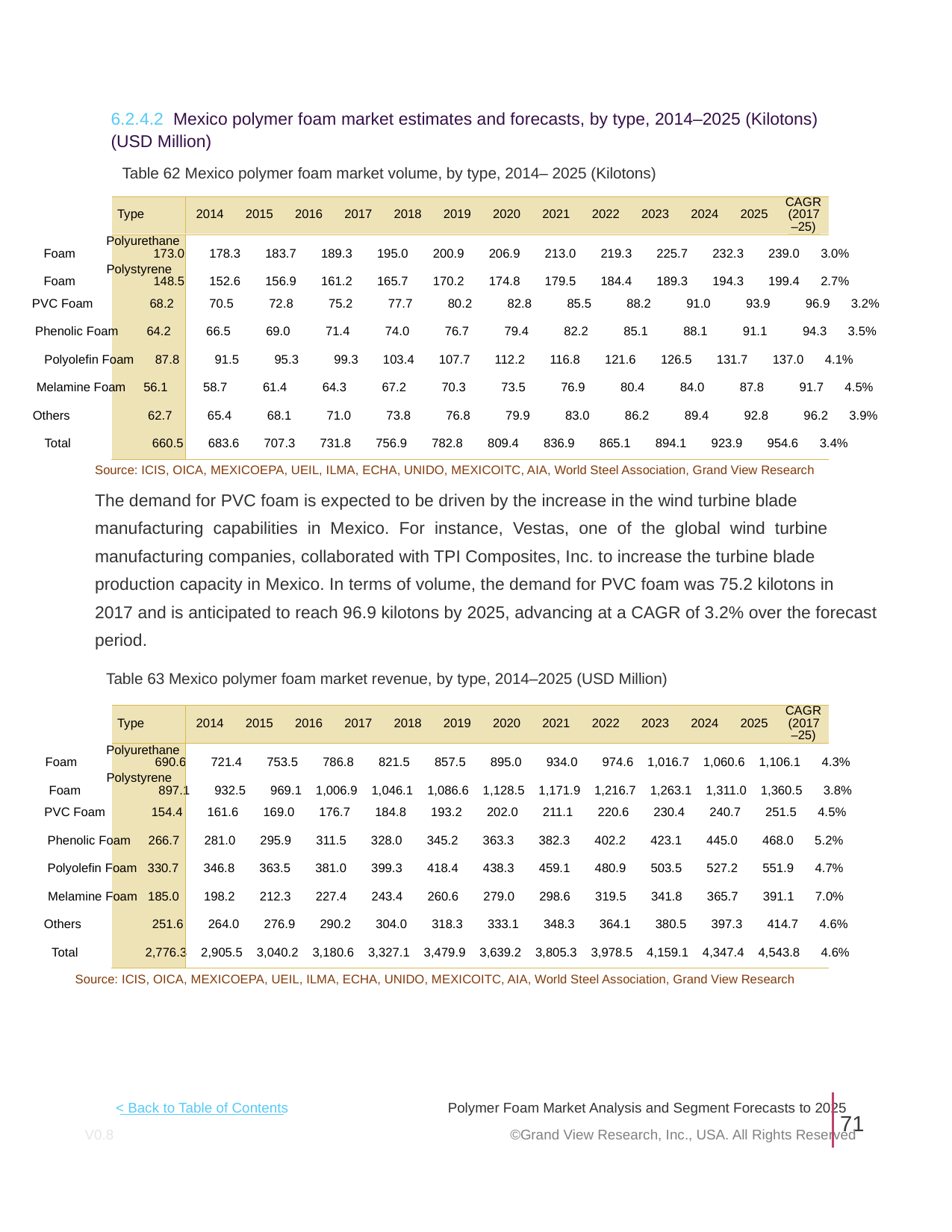

6.2.4.2  Mexico polymer foam market estimates and forecasts, by type, 2014–2025 (Kilotons)
(USD Million)
Table 62 Mexico polymer foam market volume, by type, 2014– 2025 (Kilotons)
CAGR

Type
2014
2015
2016
2017
2018
2019
2020
2021
2022
2023
2024
2025
(2017

–25)

Polyurethane

Foam                      173.0       178.3       183.7       189.3       195.0       200.9       206.9       213.0       219.3       225.7       232.3       239.0      3.0%

Polystyrene

Foam                      148.5       152.6       156.9       161.2       165.7       170.2       174.8       179.5       184.4       189.3       194.3       199.4      2.7%

PVC Foam                68.2          70.5          72.8          75.2          77.7          80.2          82.8          85.5          88.2          91.0          93.9          96.9      3.2%

Phenolic Foam        64.2          66.5          69.0          71.4          74.0          76.7          79.4          82.2          85.1          88.1          91.1          94.3      3.5%

Polyolefin Foam      87.8          91.5          95.3          99.3       103.4       107.7       112.2       116.8       121.6       126.5       131.7       137.0      4.1%

Melamine Foam     56.1          58.7          61.4          64.3          67.2          70.3          73.5          76.9          80.4          84.0          87.8          91.7      4.5%

Others                      62.7          65.4          68.1          71.0          73.8          76.8          79.9          83.0          86.2          89.4          92.8          96.2      3.9%

Total                       660.5       683.6       707.3       731.8       756.9       782.8       809.4       836.9       865.1       894.1       923.9       954.6      3.4%

Source: ICIS, OICA, MEXICOEPA, UEIL, ILMA, ECHA, UNIDO, MEXICOITC, AIA, World Steel Association, Grand View Research
The demand for PVC foam is expected to be driven by the increase in the wind turbine blade
manufacturing  capabilities  in  Mexico.  For  instance,  Vestas,  one  of  the  global  wind  turbine
manufacturing companies, collaborated with TPI Composites, Inc. to increase the turbine blade
production capacity in Mexico. In terms of volume, the demand for PVC foam was 75.2 kilotons in
2017 and is anticipated to reach 96.9 kilotons by 2025, advancing at a CAGR of 3.2% over the forecast
period.
Table 63 Mexico polymer foam market revenue, by type, 2014–2025 (USD Million)
CAGR

Type
2014
2015
2016
2017
2018
2019
2020
2021
2022
2023
2024
2025
(2017

–25)

Polyurethane

Foam                      690.6       721.4       753.5       786.8       821.5       857.5       895.0       934.0       974.6    1,016.7    1,060.6    1,106.1      4.3%

Polystyrene

Foam                      897.1       932.5       969.1    1,006.9    1,046.1    1,086.6    1,128.5    1,171.9    1,216.7    1,263.1    1,311.0    1,360.5      3.8%

PVC Foam             154.4       161.6       169.0       176.7       184.8       193.2       202.0       211.1       220.6       230.4       240.7       251.5      4.5%

Phenolic Foam     266.7       281.0       295.9       311.5       328.0       345.2       363.3       382.3       402.2       423.1       445.0       468.0      5.2%

Polyolefin Foam   330.7       346.8       363.5       381.0       399.3       418.4       438.3       459.1       480.9       503.5       527.2       551.9      4.7%

Melamine Foam   185.0       198.2       212.3       227.4       243.4       260.6       279.0       298.6       319.5       341.8       365.7       391.1      7.0%

Others                    251.6       264.0       276.9       290.2       304.0       318.3       333.1       348.3       364.1       380.5       397.3       414.7      4.6%

Total                   2,776.3    2,905.5    3,040.2    3,180.6    3,327.1    3,479.9    3,639.2    3,805.3    3,978.5    4,159.1    4,347.4    4,543.8      4.6%

Source: ICIS, OICA, MEXICOEPA, UEIL, ILMA, ECHA, UNIDO, MEXICOITC, AIA, World Steel Association, Grand View Research

< Back to Table of Contents
Polymer Foam Market Analysis and Segment Forecasts to 2025
71

V0.8                                                                                                     ©Grand View Research, Inc., USA. All Rights Reserved